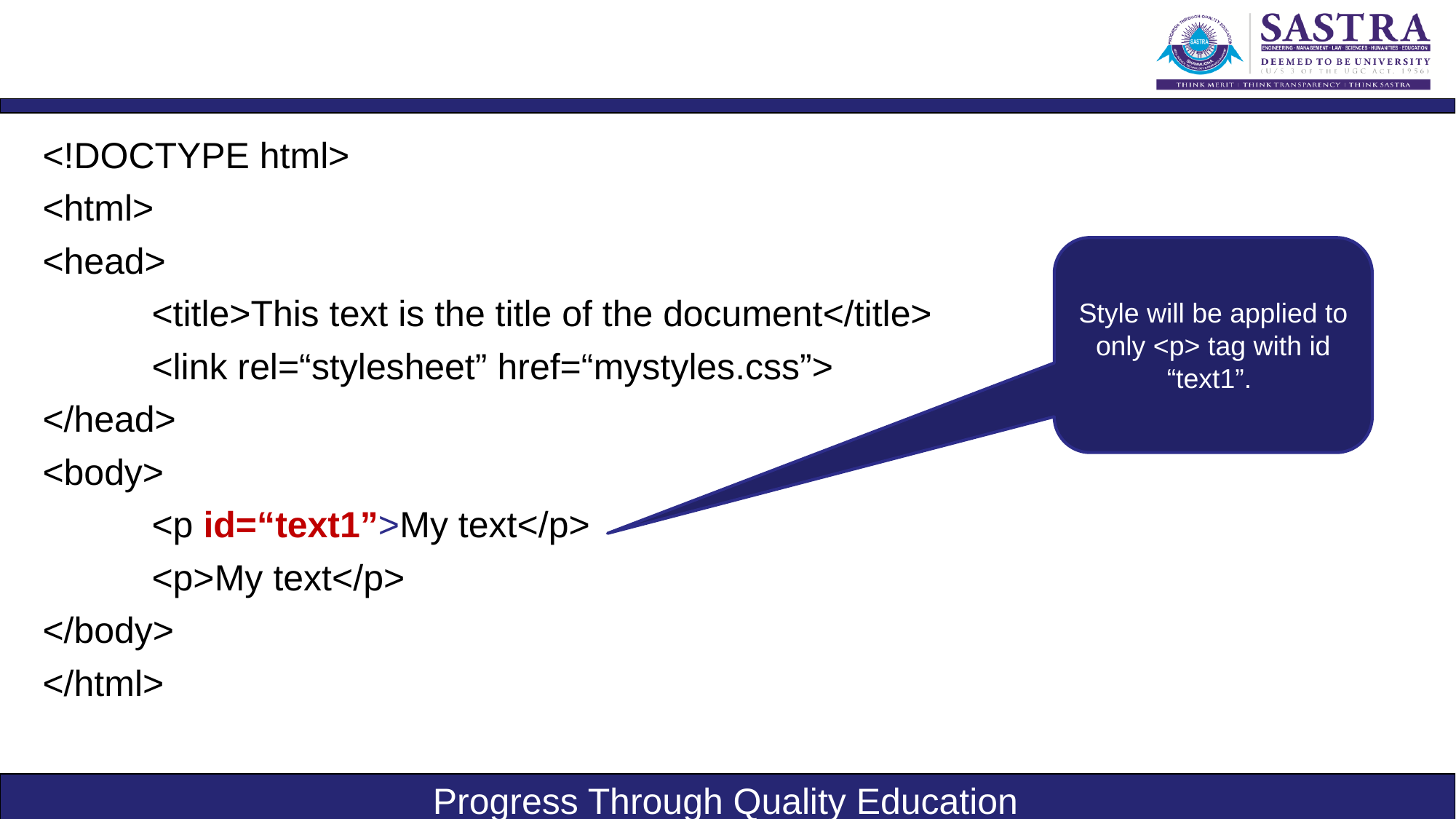

#
<!DOCTYPE html>
<html>
<head>
	<title>This text is the title of the document</title>
	<link rel=“stylesheet” href=“mystyles.css”>
</head>
<body>
	<p id=“text1”>My text</p>
	<p>My text</p>
</body>
</html>
Style will be applied to only <p> tag with id “text1”.